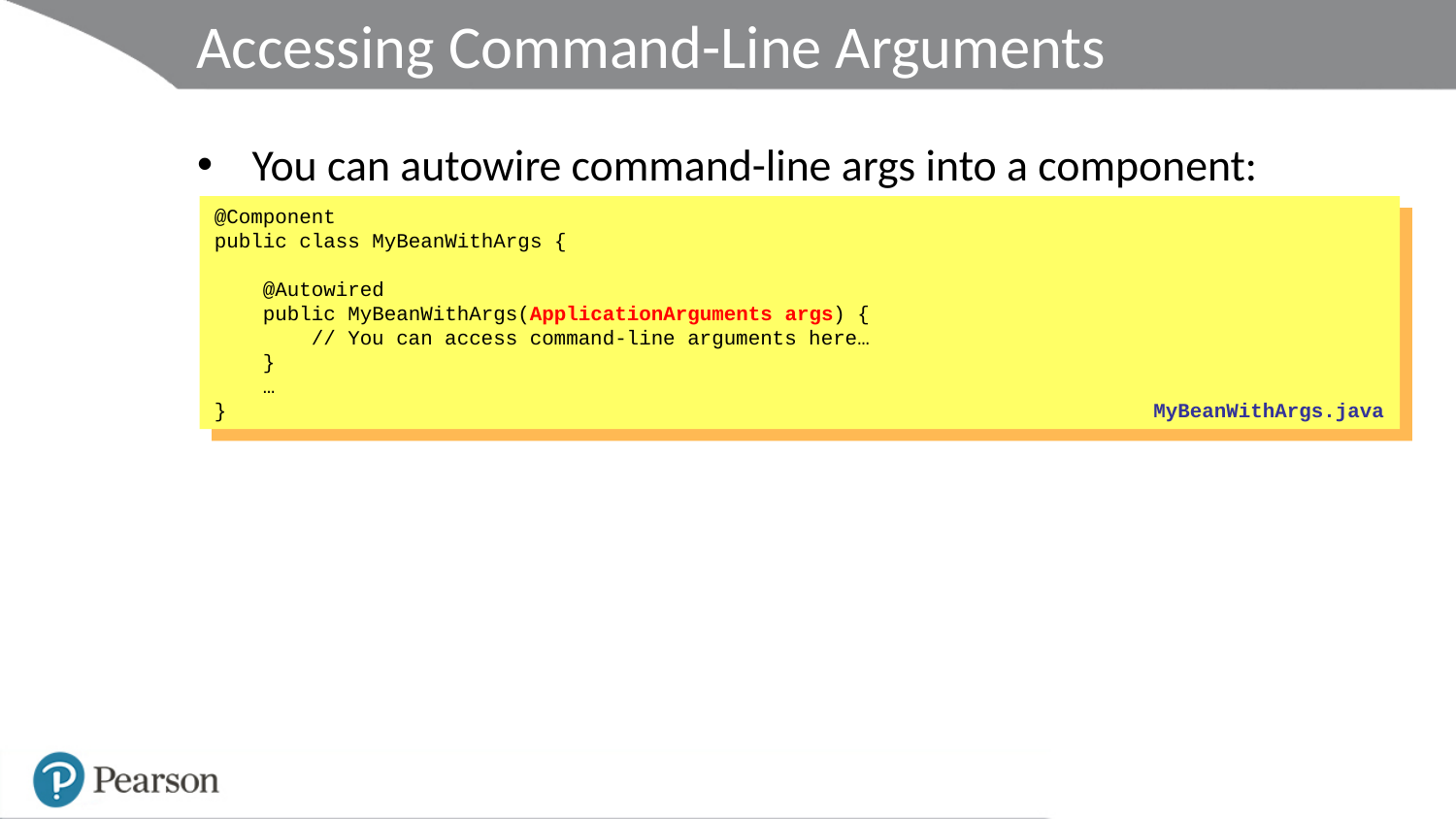

# Accessing Command-Line Arguments
You can autowire command-line args into a component:
@Component
public class MyBeanWithArgs {

    @Autowired
    public MyBeanWithArgs(ApplicationArguments args) {
        // You can access command-line arguments here…
    }
    …
}
MyBeanWithArgs.java